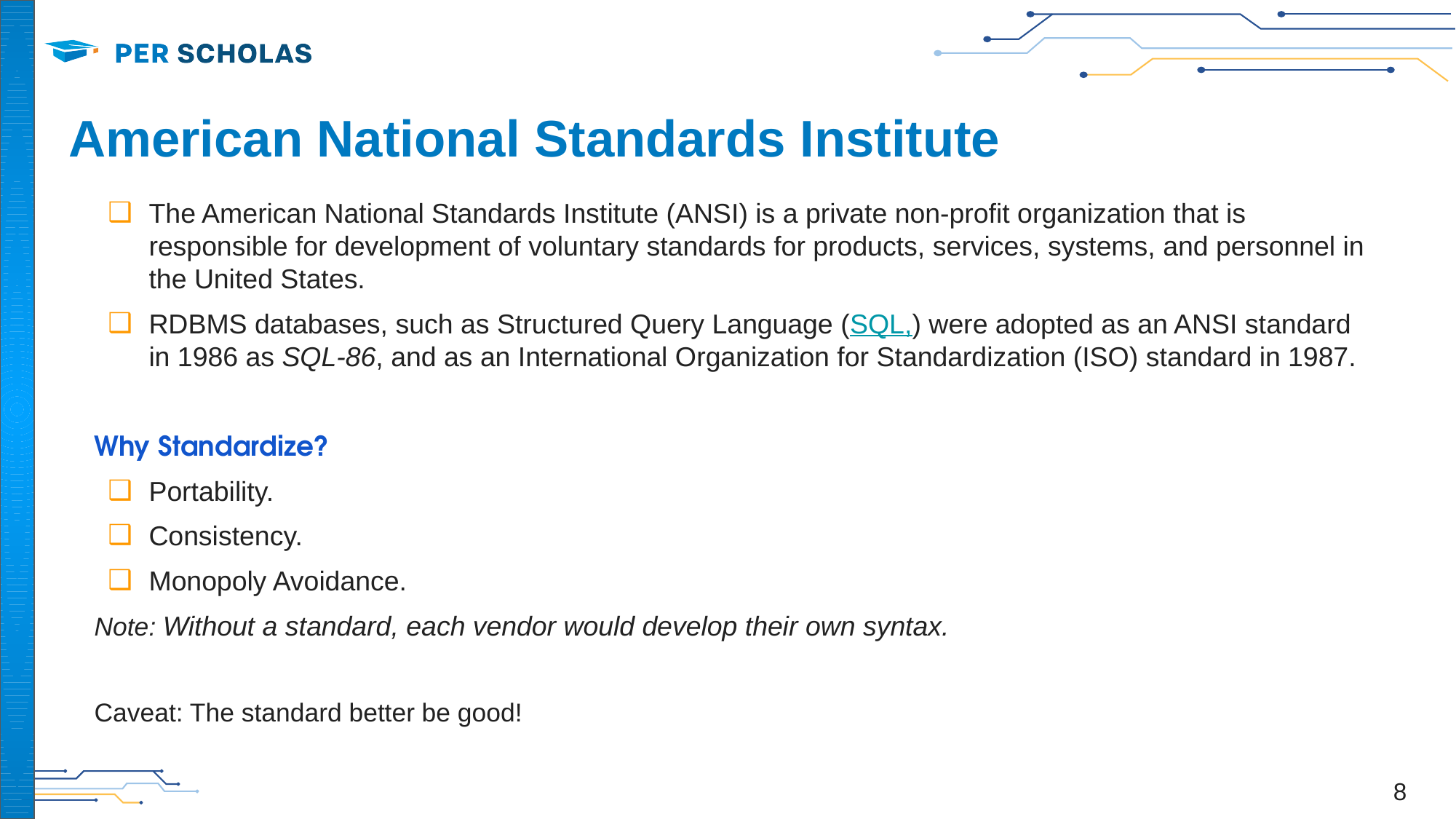

# American National Standards Institute
The American National Standards Institute (ANSI) is a private non-profit organization that is responsible for development of voluntary standards for products, services, systems, and personnel in the United States.
RDBMS databases, such as Structured Query Language (SQL,) were adopted as an ANSI standard in 1986 as SQL-86, and as an International Organization for Standardization (ISO) standard in 1987.

Why Standardize?
Portability.
Consistency.
Monopoly Avoidance.
Note: Without a standard, each vendor would develop their own syntax.

Caveat: The standard better be good!
8